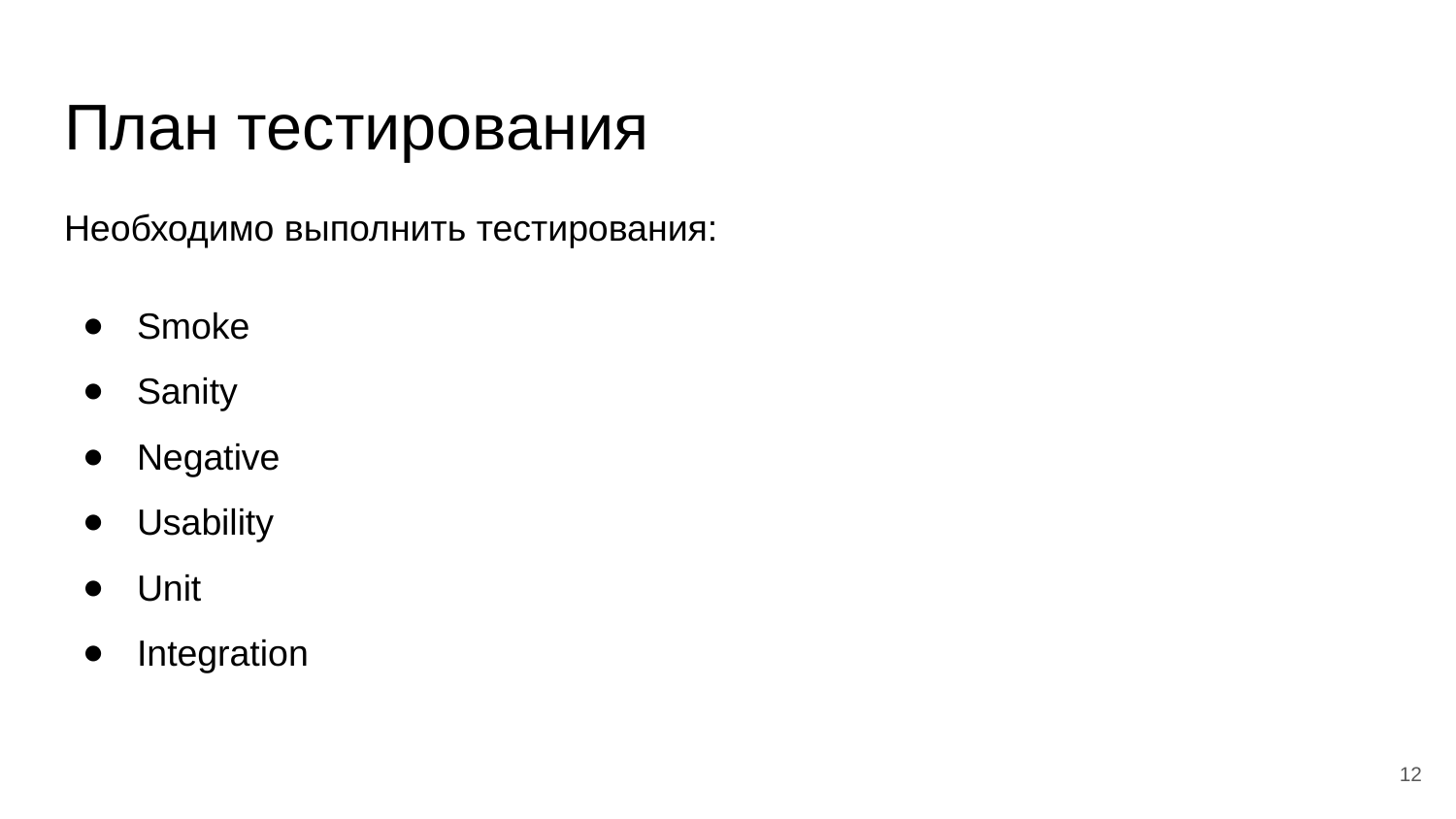

# План тестирования
Необходимо выполнить тестирования:
Smoke
Sanity
Negative
Usability
Unit
Integration

12